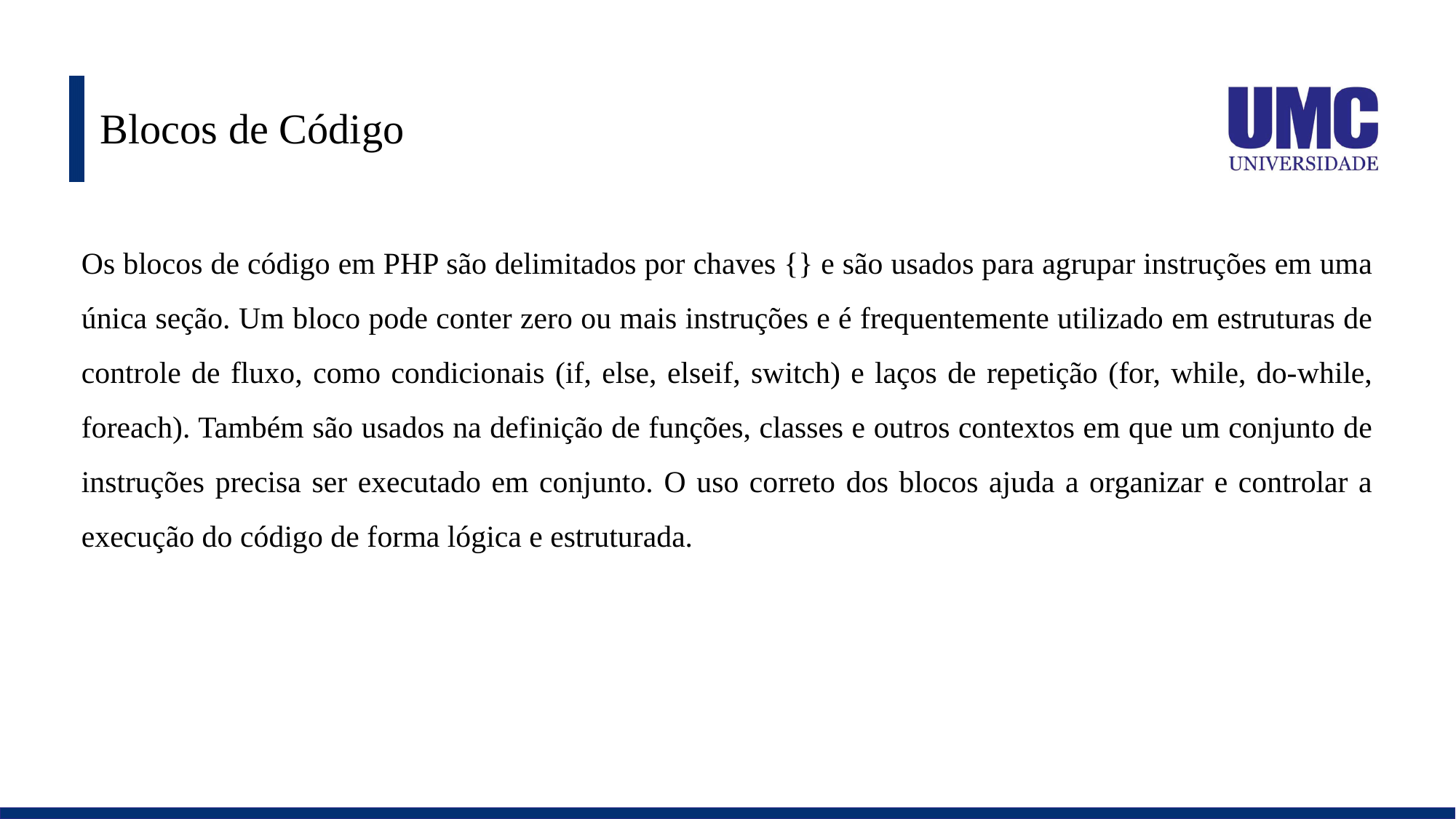

# Blocos de Código
Os blocos de código em PHP são delimitados por chaves {} e são usados para agrupar instruções em uma única seção. Um bloco pode conter zero ou mais instruções e é frequentemente utilizado em estruturas de controle de fluxo, como condicionais (if, else, elseif, switch) e laços de repetição (for, while, do-while, foreach). Também são usados na definição de funções, classes e outros contextos em que um conjunto de instruções precisa ser executado em conjunto. O uso correto dos blocos ajuda a organizar e controlar a execução do código de forma lógica e estruturada.